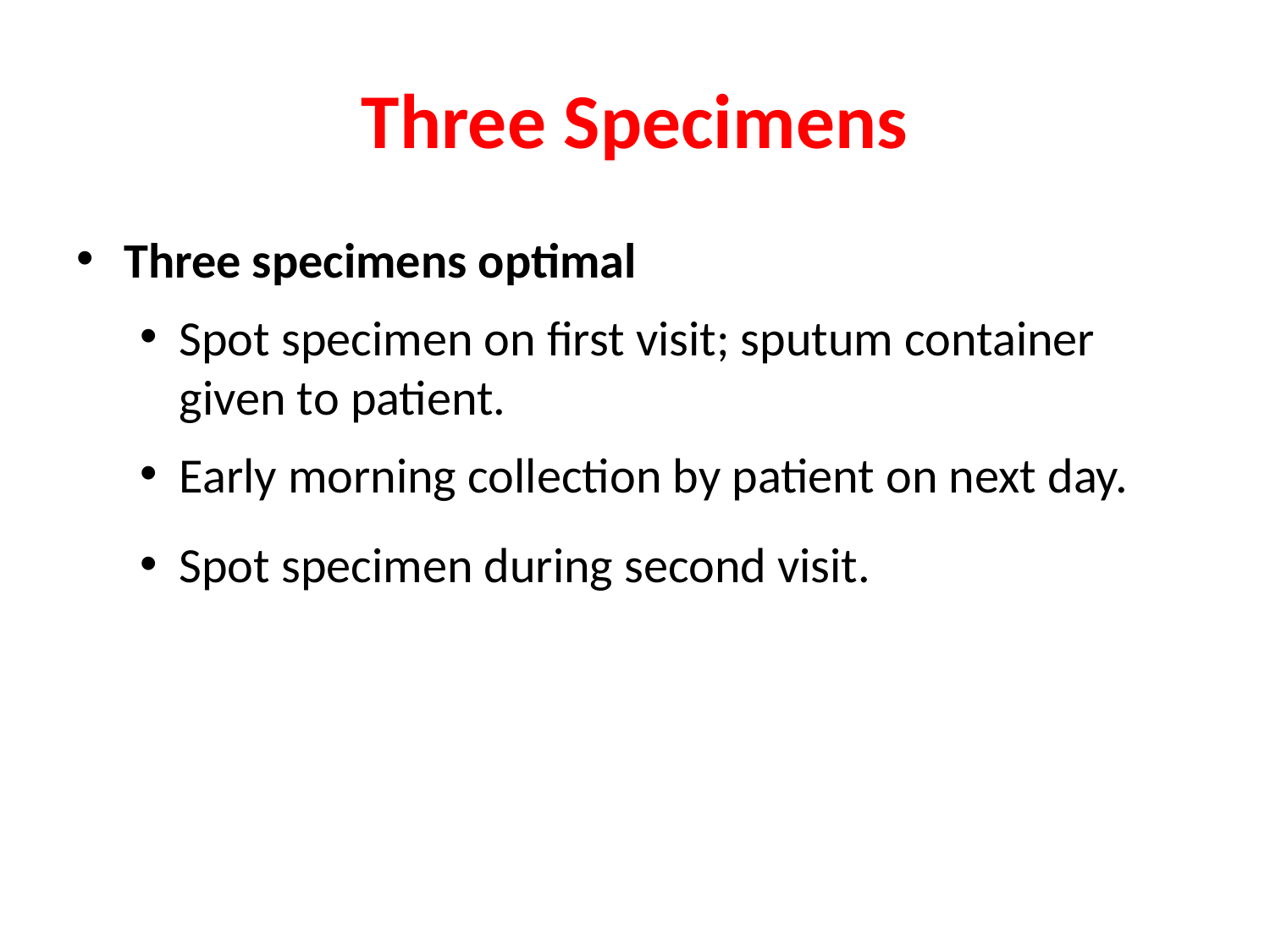

# Three Specimens
Three specimens optimal
Spot specimen on first visit; sputum container given to patient.
Early morning collection by patient on next day.
Spot specimen during second visit.